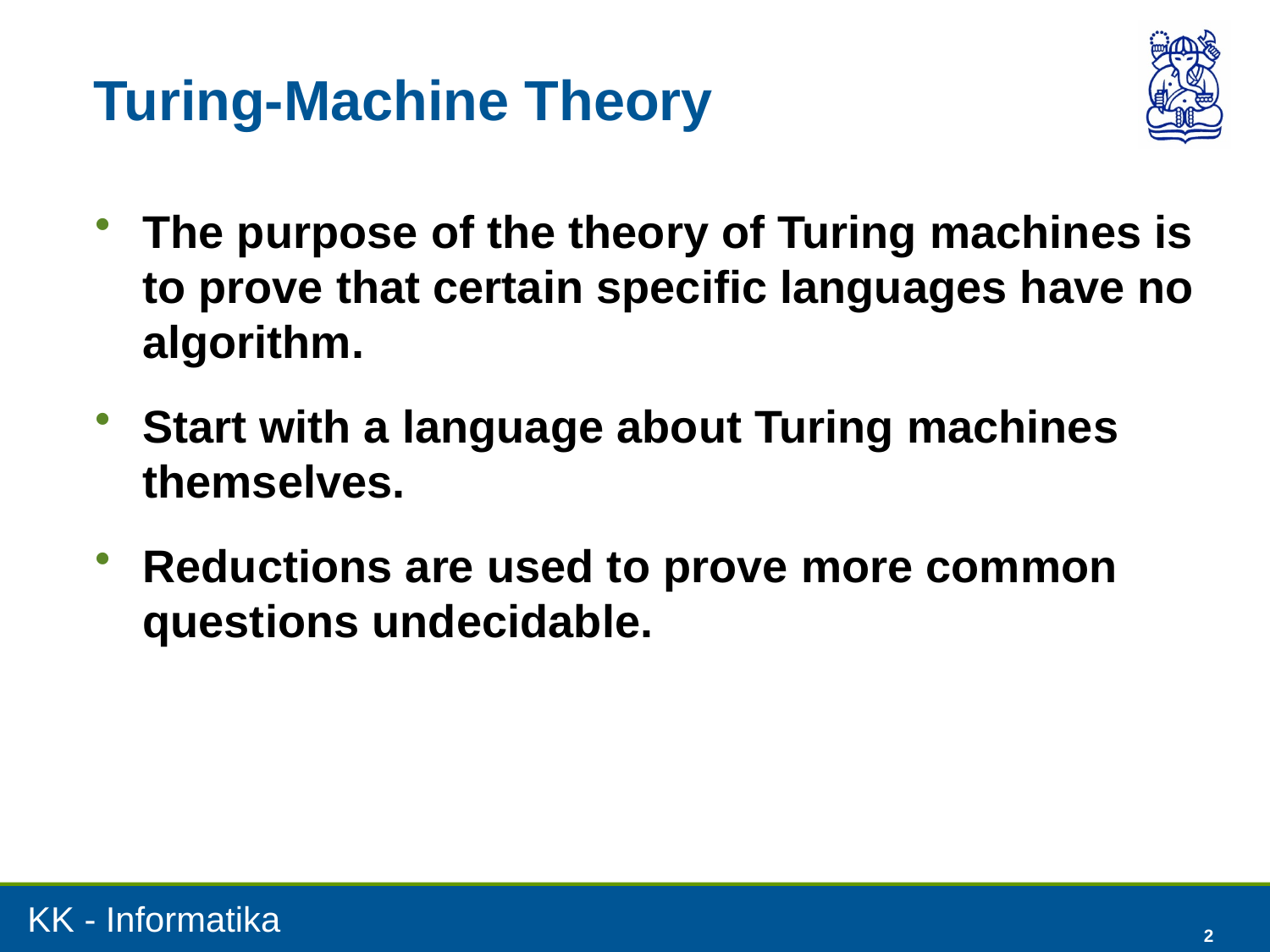

2
# Turing-Machine Theory
The purpose of the theory of Turing machines is to prove that certain specific languages have no algorithm.
Start with a language about Turing machines themselves.
Reductions are used to prove more common questions undecidable.